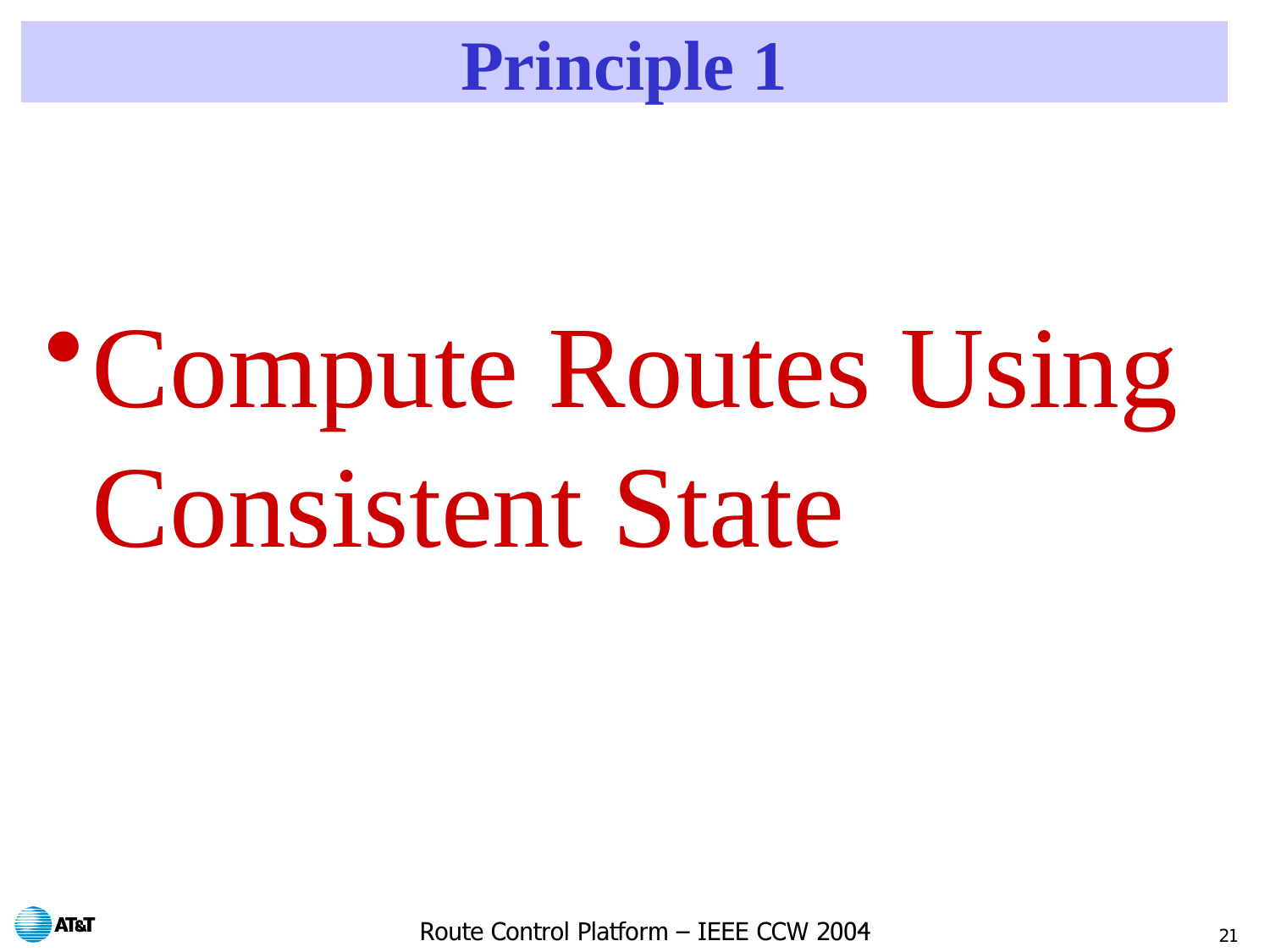

# Principle 1

Compute Routes Using Consistent State
Route Control Platform – IEEE CCW 2004